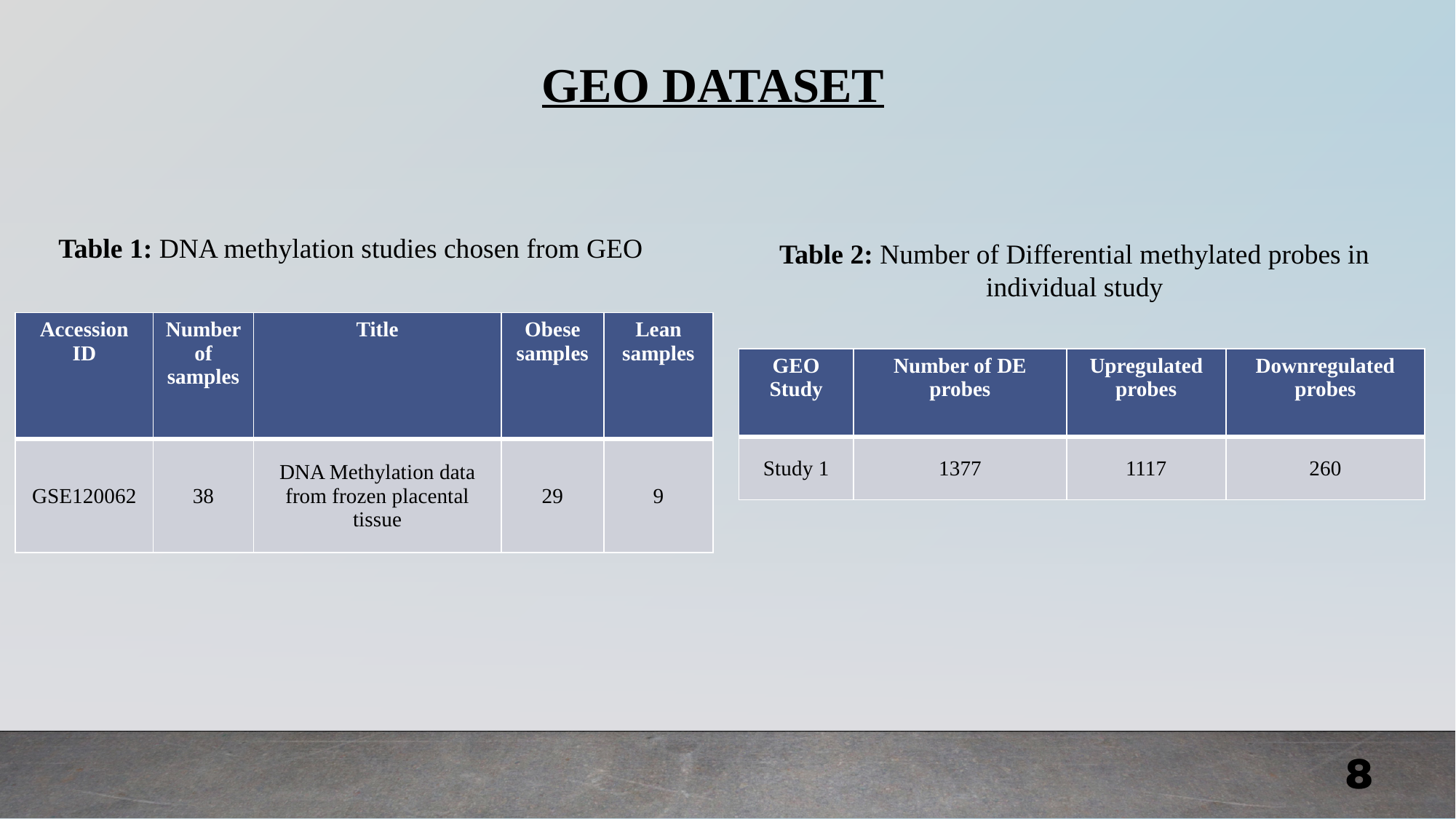

GEO DATASET
Table 1: DNA methylation studies chosen from GEO
Table 2: Number of Differential methylated probes in individual study
| Accession ID | Number of samples | Title | Obese samples | Lean samples |
| --- | --- | --- | --- | --- |
| GSE120062 | 38 | DNA Methylation data from frozen placental tissue | 29 | 9 |
| GEO Study | Number of DE probes | Upregulated probes | Downregulated probes |
| --- | --- | --- | --- |
| Study 1 | 1377 | 1117 | 260 |
8